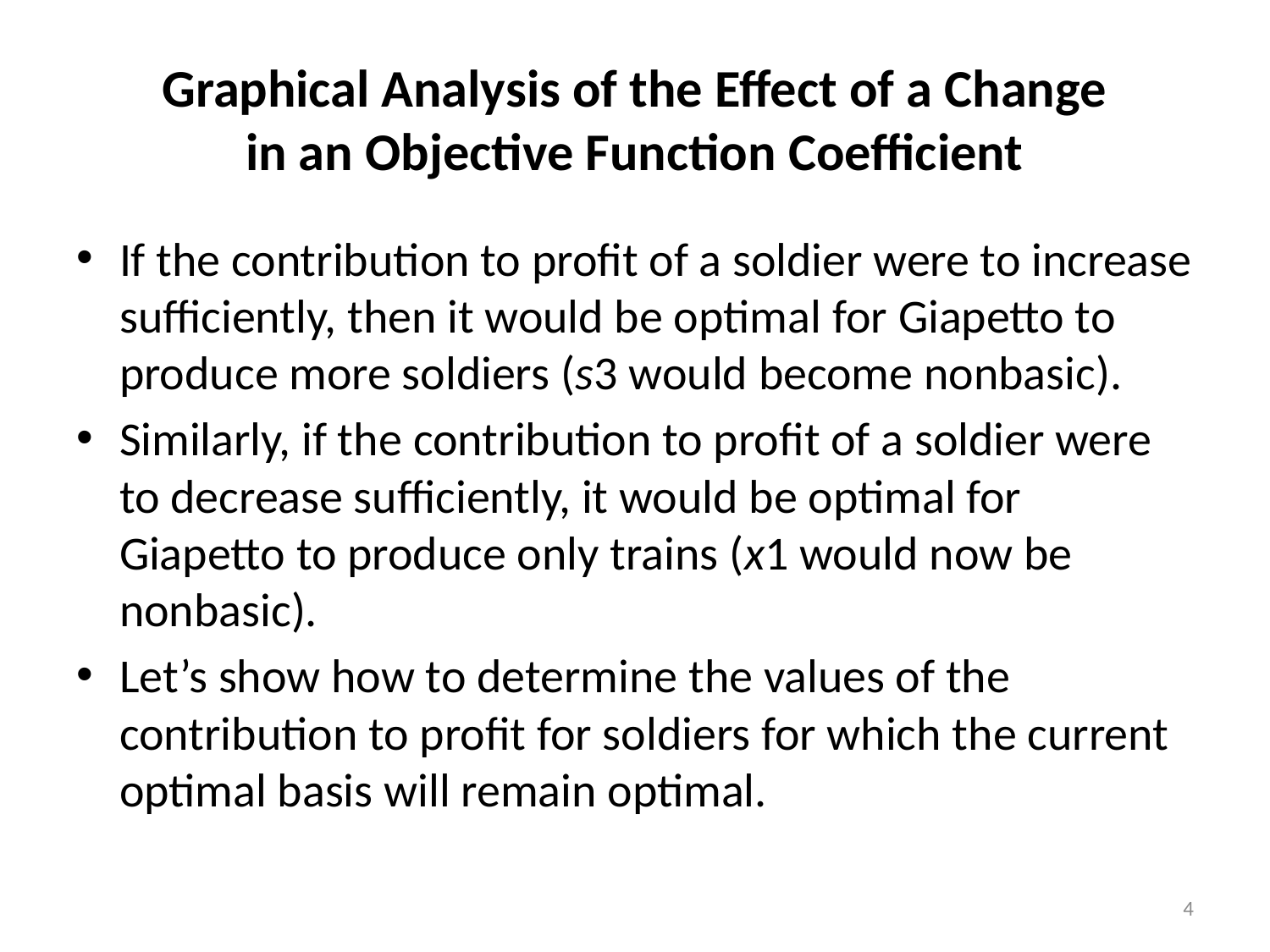

# Graphical Analysis of the Effect of a Change in an Objective Function Coefficient
If the contribution to profit of a soldier were to increase sufficiently, then it would be optimal for Giapetto to produce more soldiers (s3 would become nonbasic).
Similarly, if the contribution to profit of a soldier were to decrease sufficiently, it would be optimal for Giapetto to produce only trains (x1 would now be nonbasic).
Let’s show how to determine the values of the contribution to profit for soldiers for which the current optimal basis will remain optimal.
4